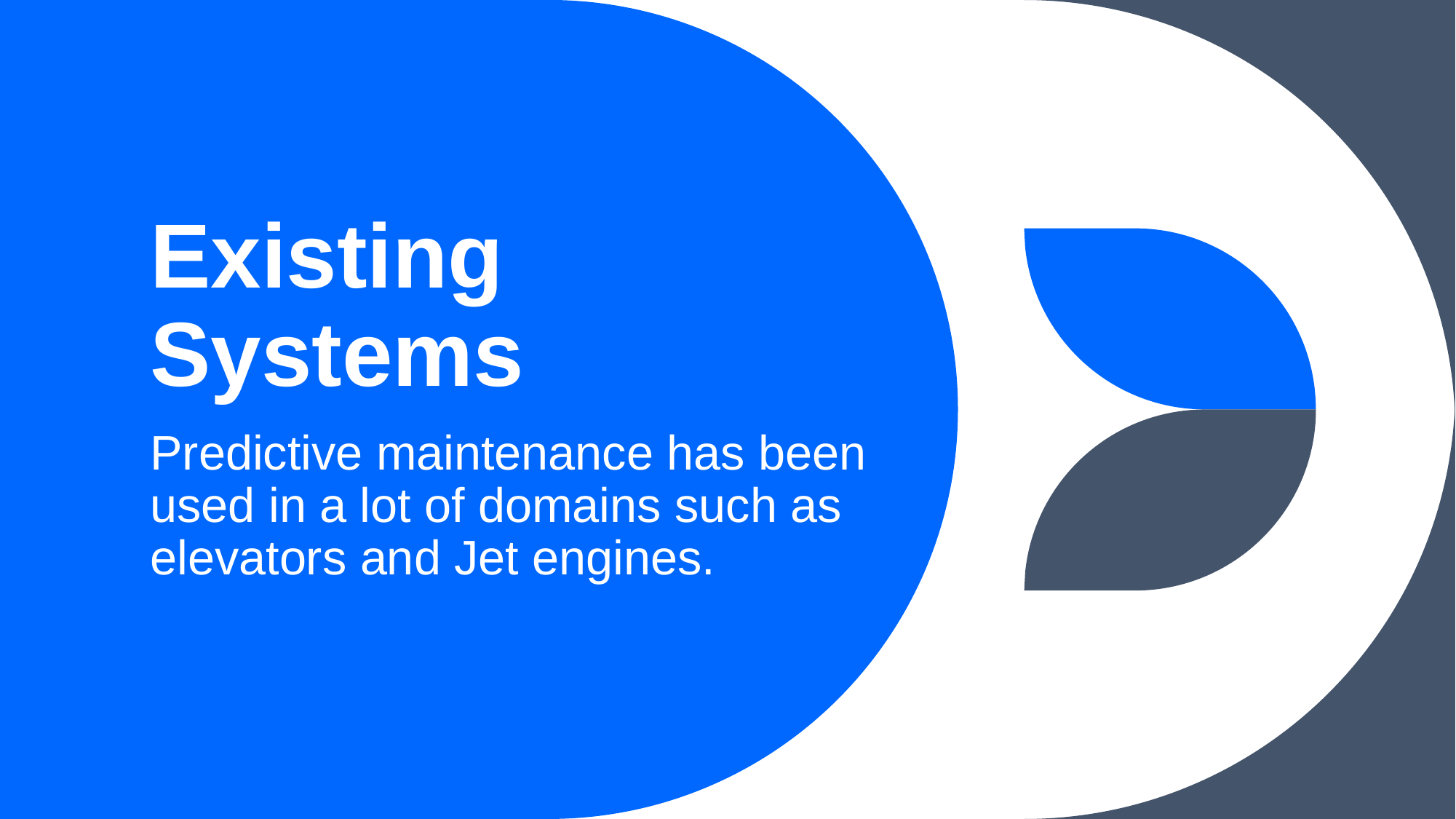

# Existing Systems
Predictive maintenance has been used in a lot of domains such as elevators and Jet engines.